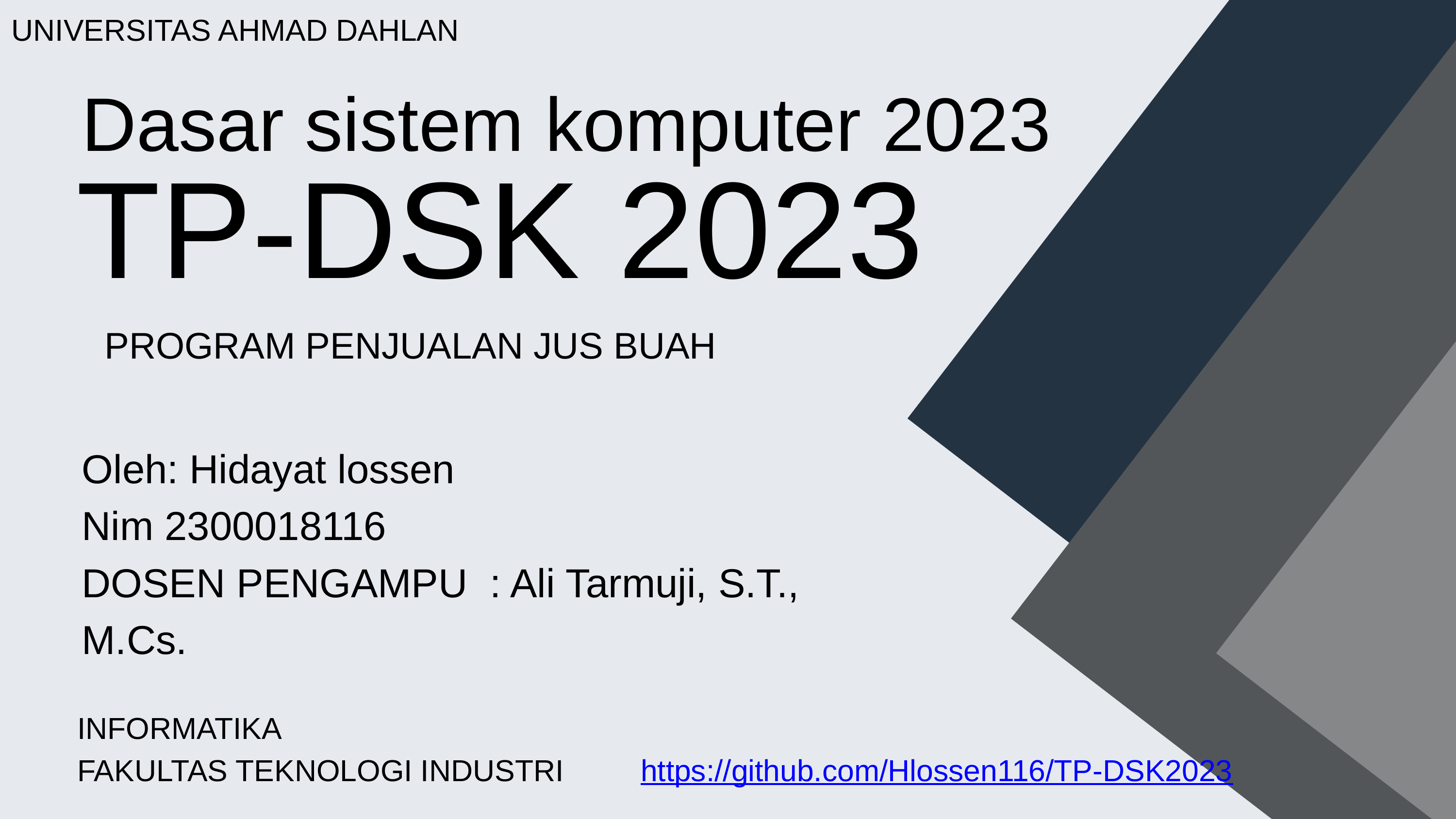

UNIVERSITAS AHMAD DAHLAN
Dasar sistem komputer 2023
TP-DSK 2023
PROGRAM PENJUALAN JUS BUAH
Oleh: Hidayat lossen
Nim 2300018116
DOSEN PENGAMPU  : Ali Tarmuji, S.T., M.Cs.
INFORMATIKA
FAKULTAS TEKNOLOGI INDUSTRI
https://github.com/Hlossen116/TP-DSK2023